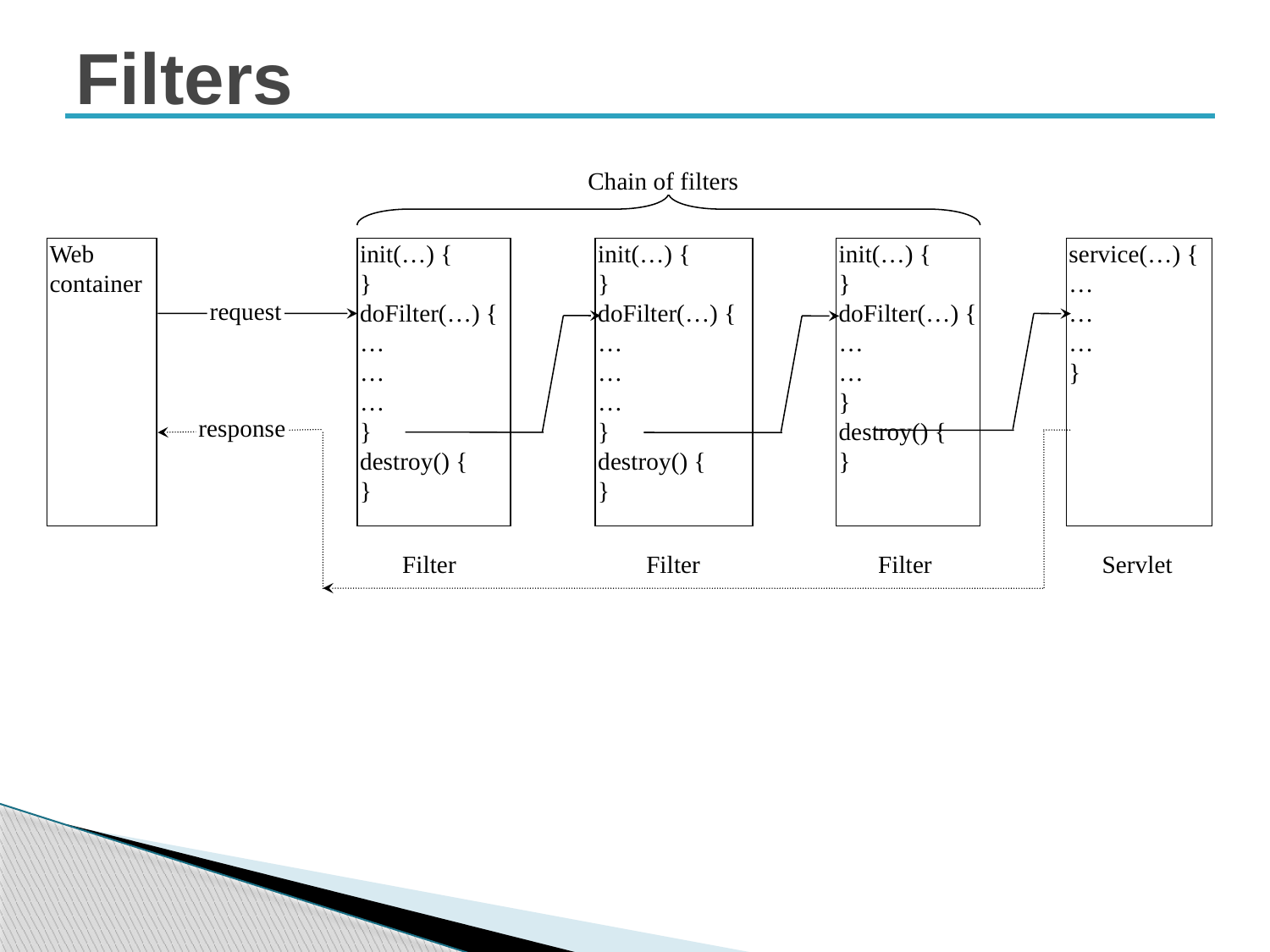

# Filters

Chain of filters
Web container
init(…) {
}
doFilter(…) {
…
…
…
}
destroy() {
}

init(…) {
}
doFilter(…) {
…
…
…
}
destroy() {
}

init(…) {
}
doFilter(…) {
…
…
}
destroy() {
}

service(…) {
…
…
…
}
request

response

Filter
Filter
Filter
Servlet